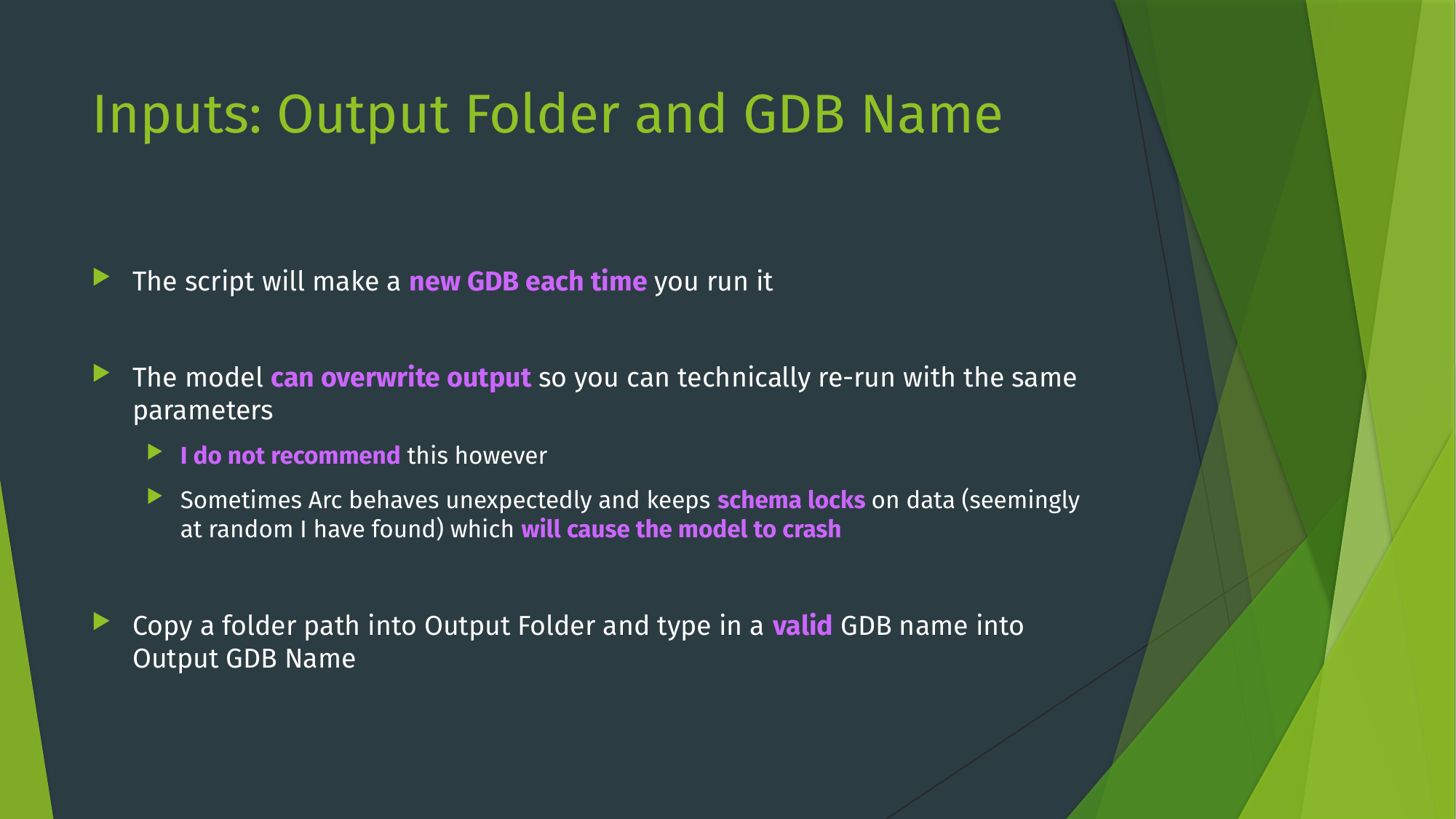

# Inputs: Output Folder and GDB Name
The script will make a new GDB each time you run it

The model can overwrite output so you can technically re-run with the same parameters
I do not recommend this however
Sometimes Arc behaves unexpectedly and keeps schema locks on data (seemingly at random I have found) which will cause the model to crash

Copy a folder path into Output Folder and type in a valid GDB name into Output GDB Name